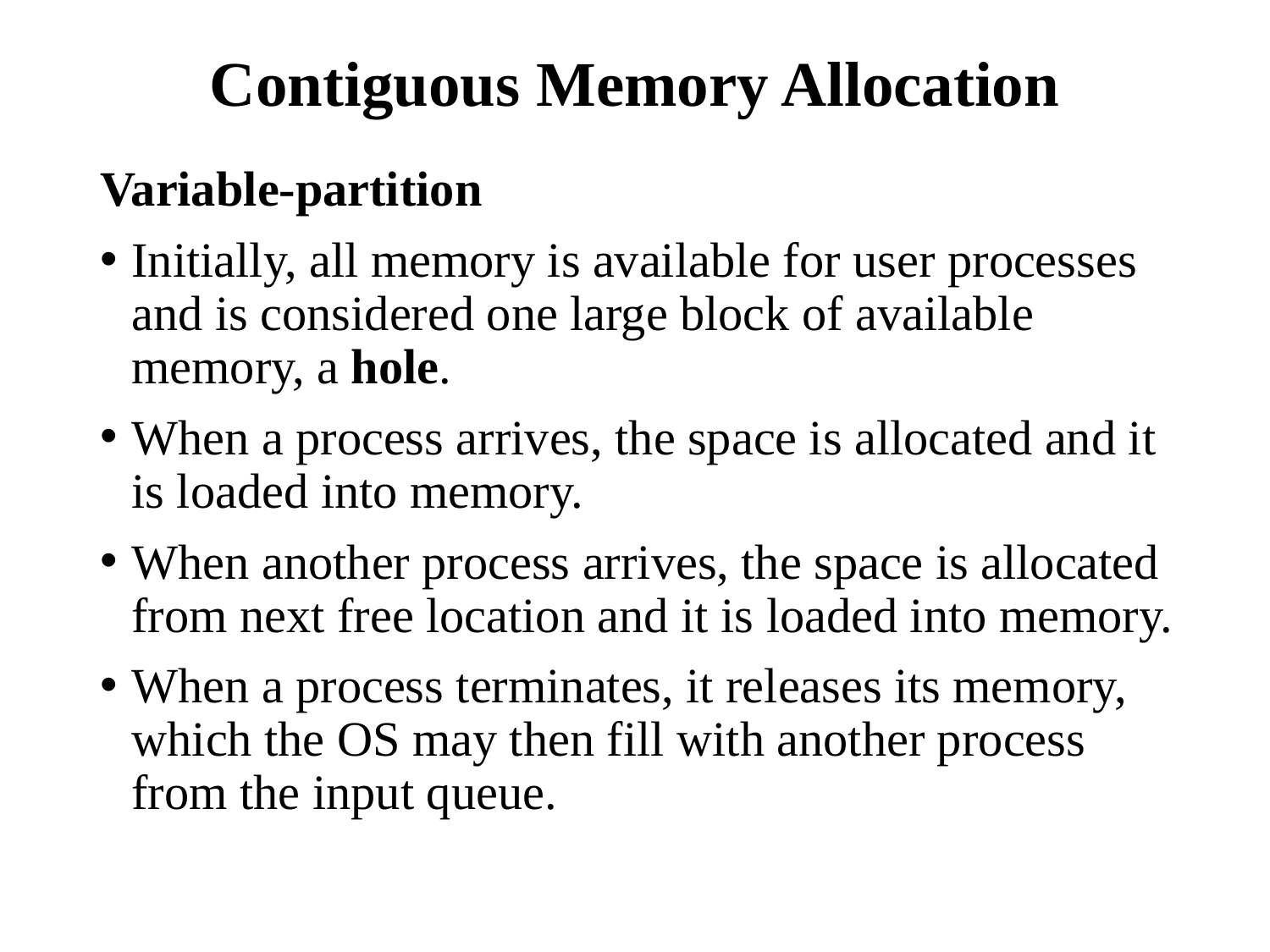

# Contiguous Memory Allocation
Variable-partition
Initially, all memory is available for user processes and is considered one large block of available memory, a hole.
When a process arrives, the space is allocated and it is loaded into memory.
When another process arrives, the space is allocated from next free location and it is loaded into memory.
When a process terminates, it releases its memory, which the OS may then fill with another process from the input queue.